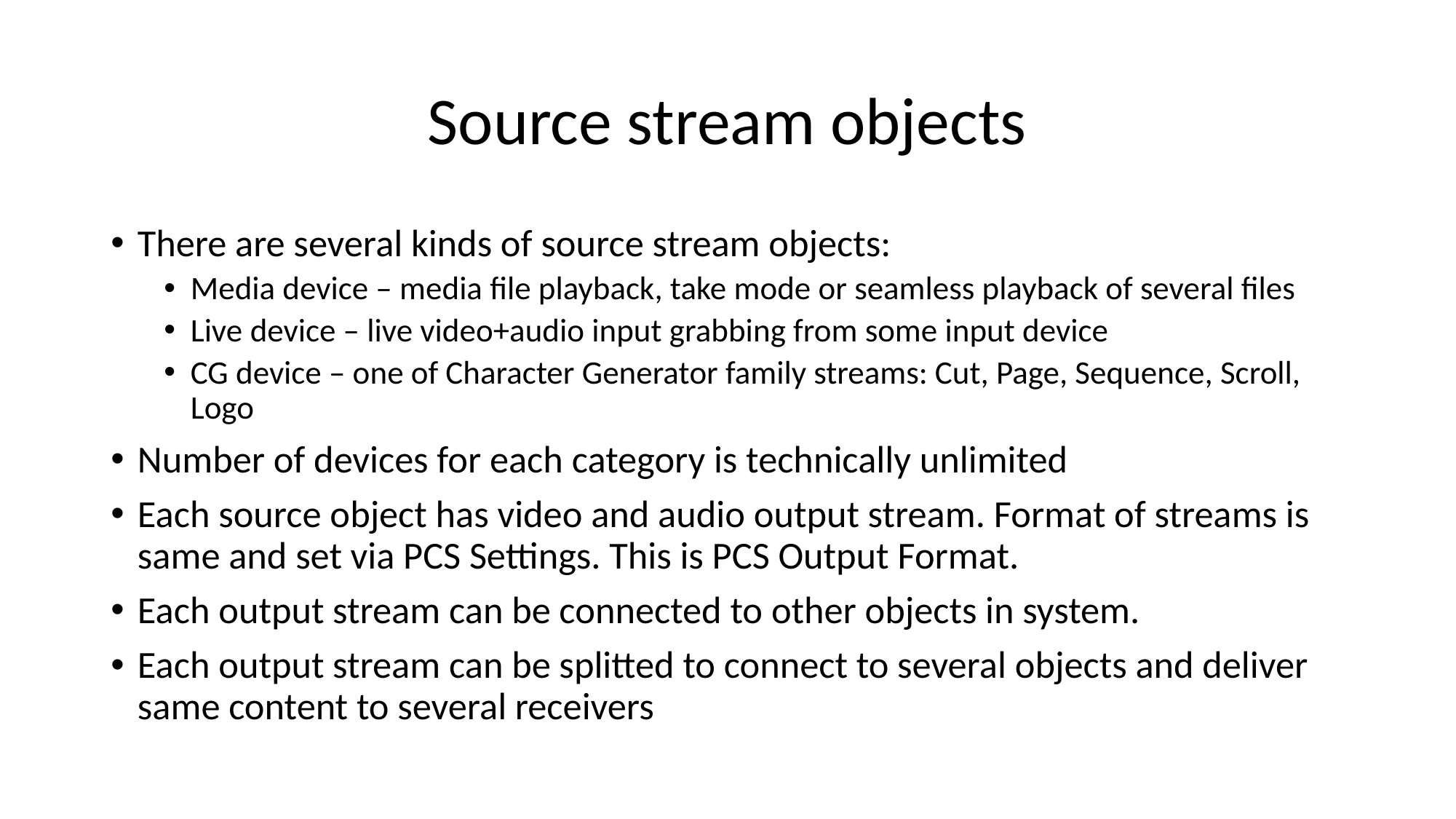

# Source stream objects
There are several kinds of source stream objects:
Media device – media file playback, take mode or seamless playback of several files
Live device – live video+audio input grabbing from some input device
CG device – one of Character Generator family streams: Cut, Page, Sequence, Scroll, Logo
Number of devices for each category is technically unlimited
Each source object has video and audio output stream. Format of streams is same and set via PCS Settings. This is PCS Output Format.
Each output stream can be connected to other objects in system.
Each output stream can be splitted to connect to several objects and deliver same content to several receivers